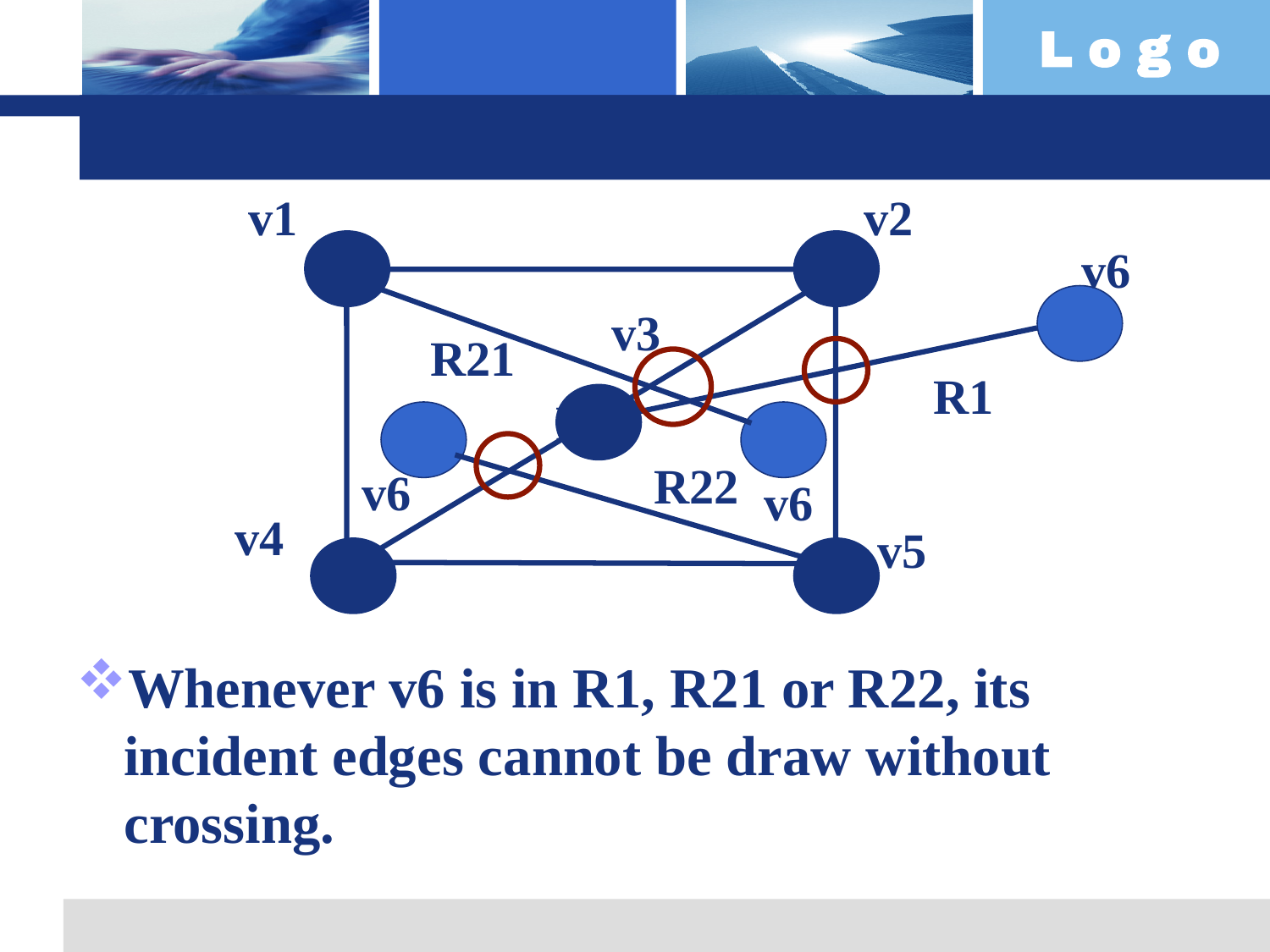

#
v1
v2

v6

v3
R21

R1
R2

R22
v6

v6
v4
v5

Whenever v6 is in R1, R21 or R22, its incident edges cannot be draw without crossing.